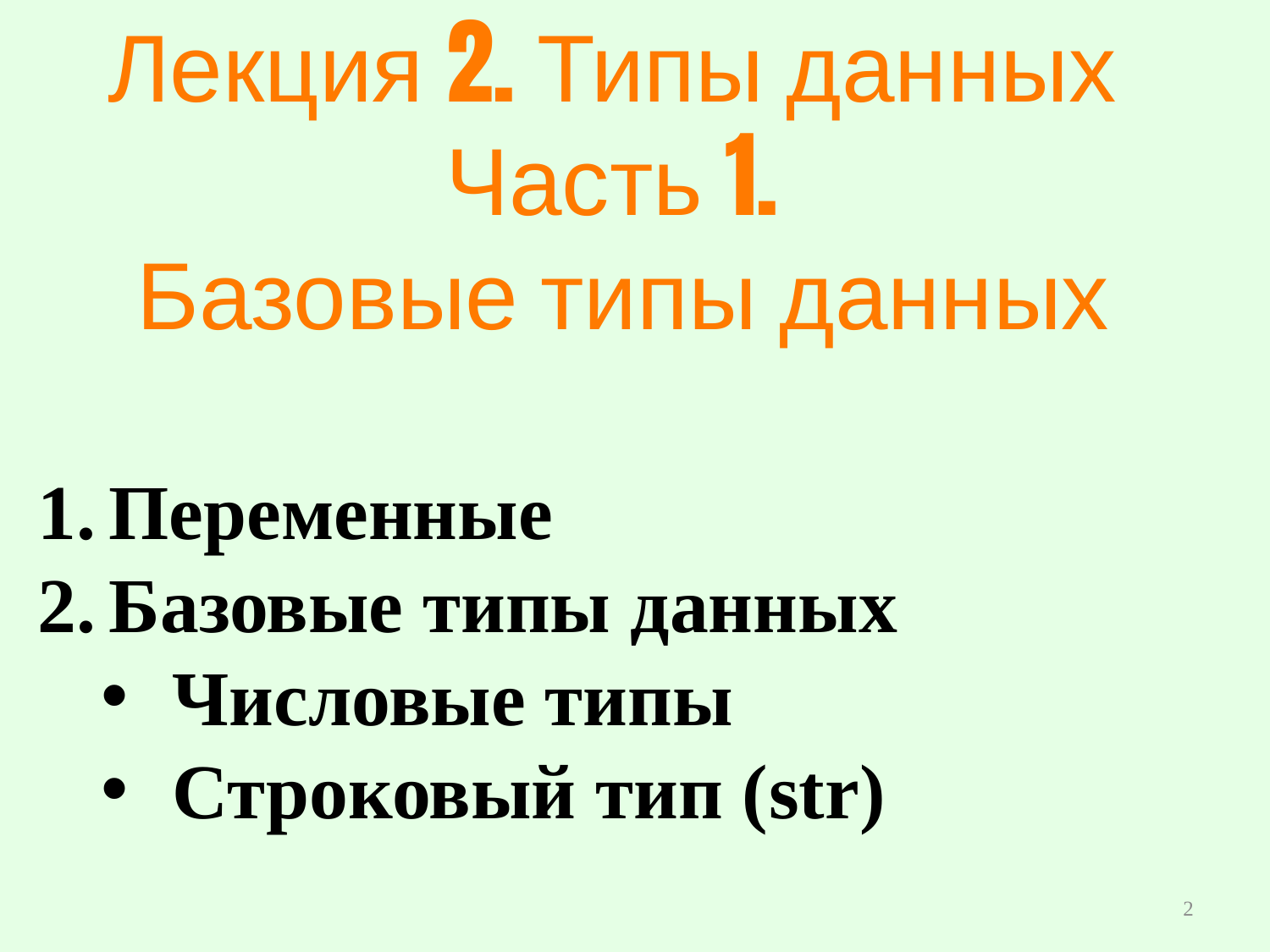

Лекция 2. Типы данных
Часть 1.
Базовые типы данных
Переменные
Базовые типы данных
Числовые типы
Строковый тип (str)

2